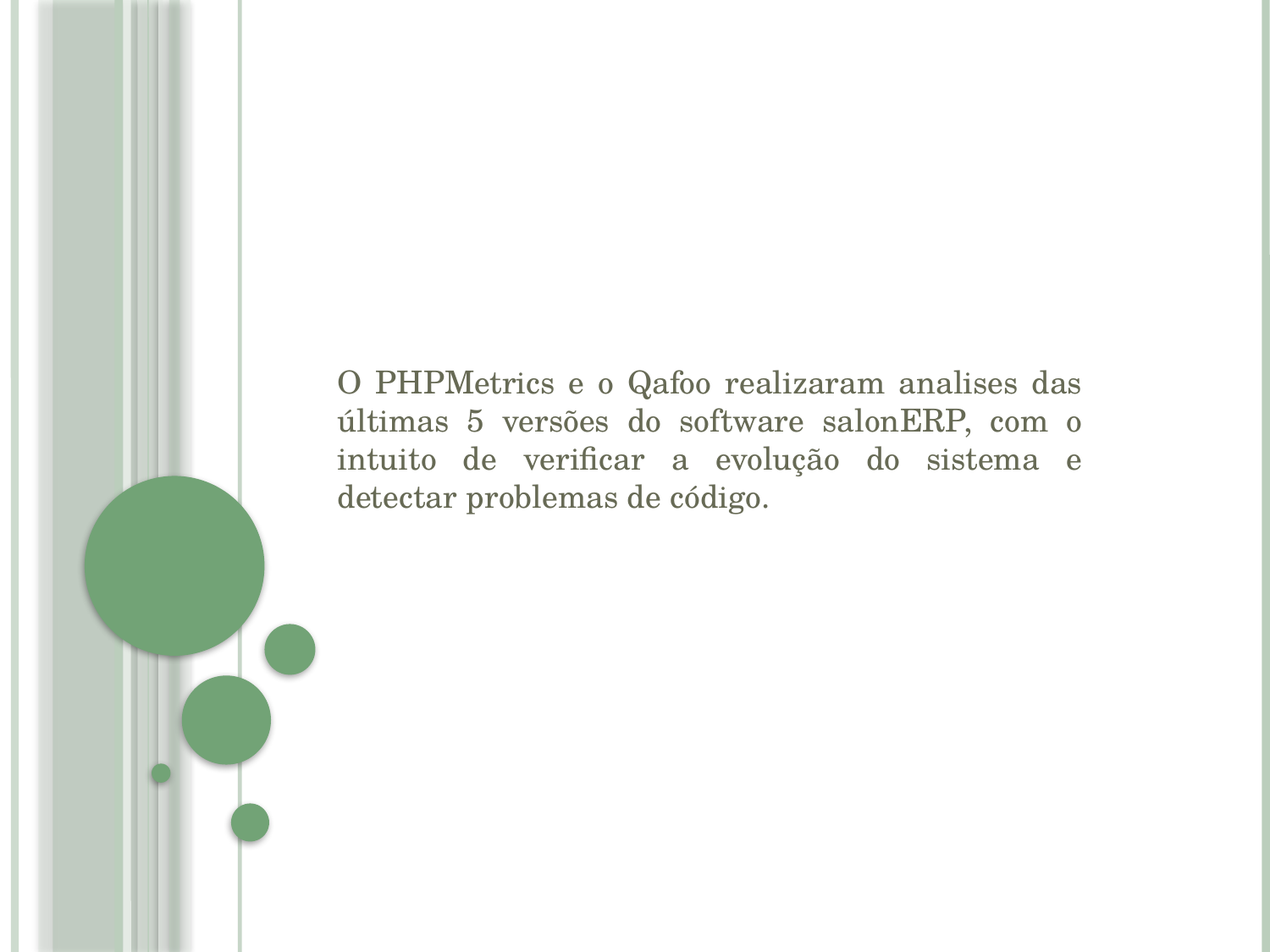

O PHPMetrics e o Qafoo realizaram analises das últimas 5 versões do software salonERP, com o intuito de verificar a evolução do sistema e detectar problemas de código.